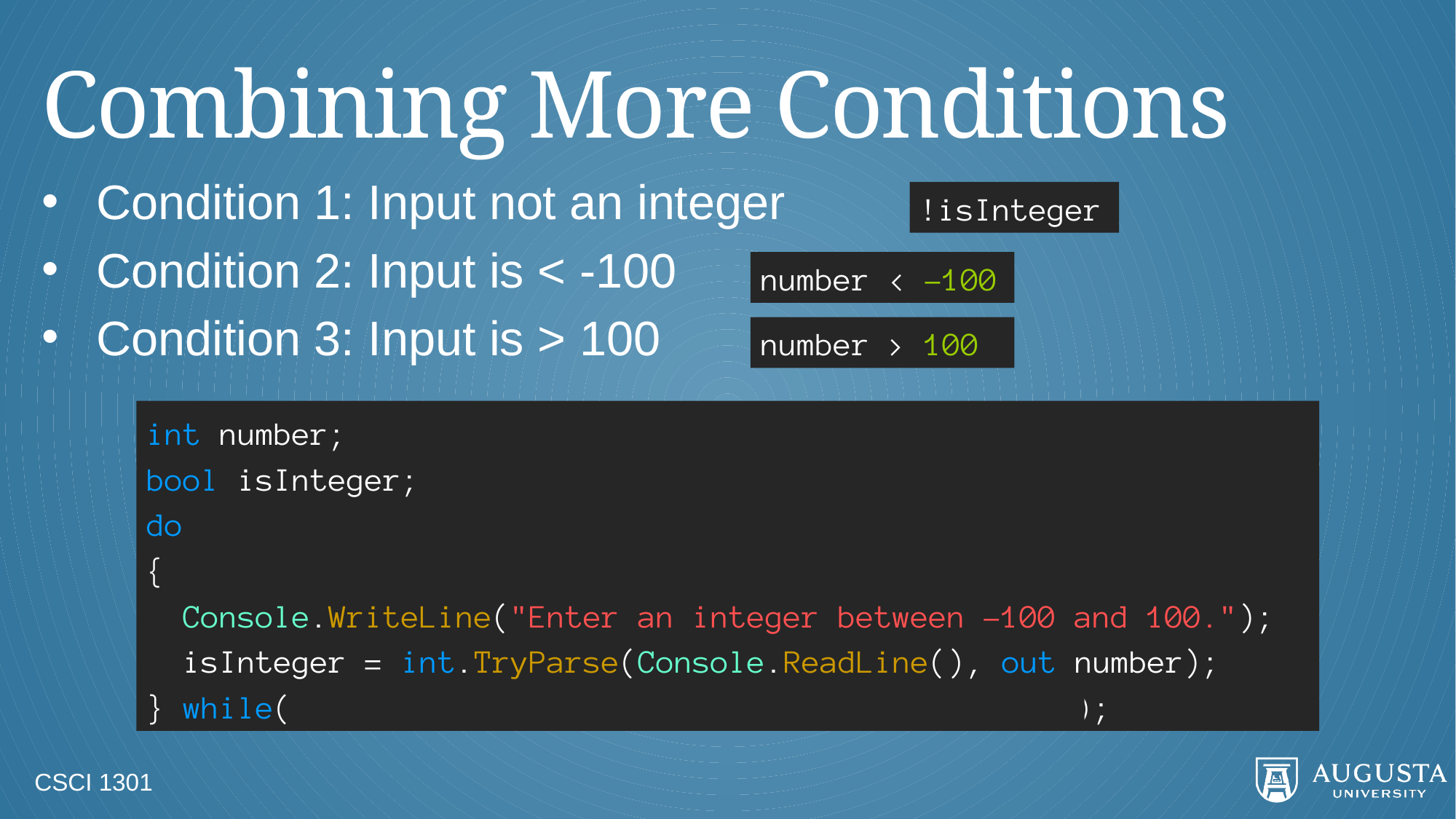

# Combining More Conditions
Condition 1: Input not an integer
Condition 2: Input is < -100
Condition 3: Input is > 100
!isInteger
number < -100
number > 100
int number;
bool isInteger;
do
{
  Console.WriteLine("Enter an integer between -100 and 100.");
  isInteger = int.TryParse(Console.ReadLine(), out number);
} while(!isInteger || number < -100 || number > 100);

CSCI 1301